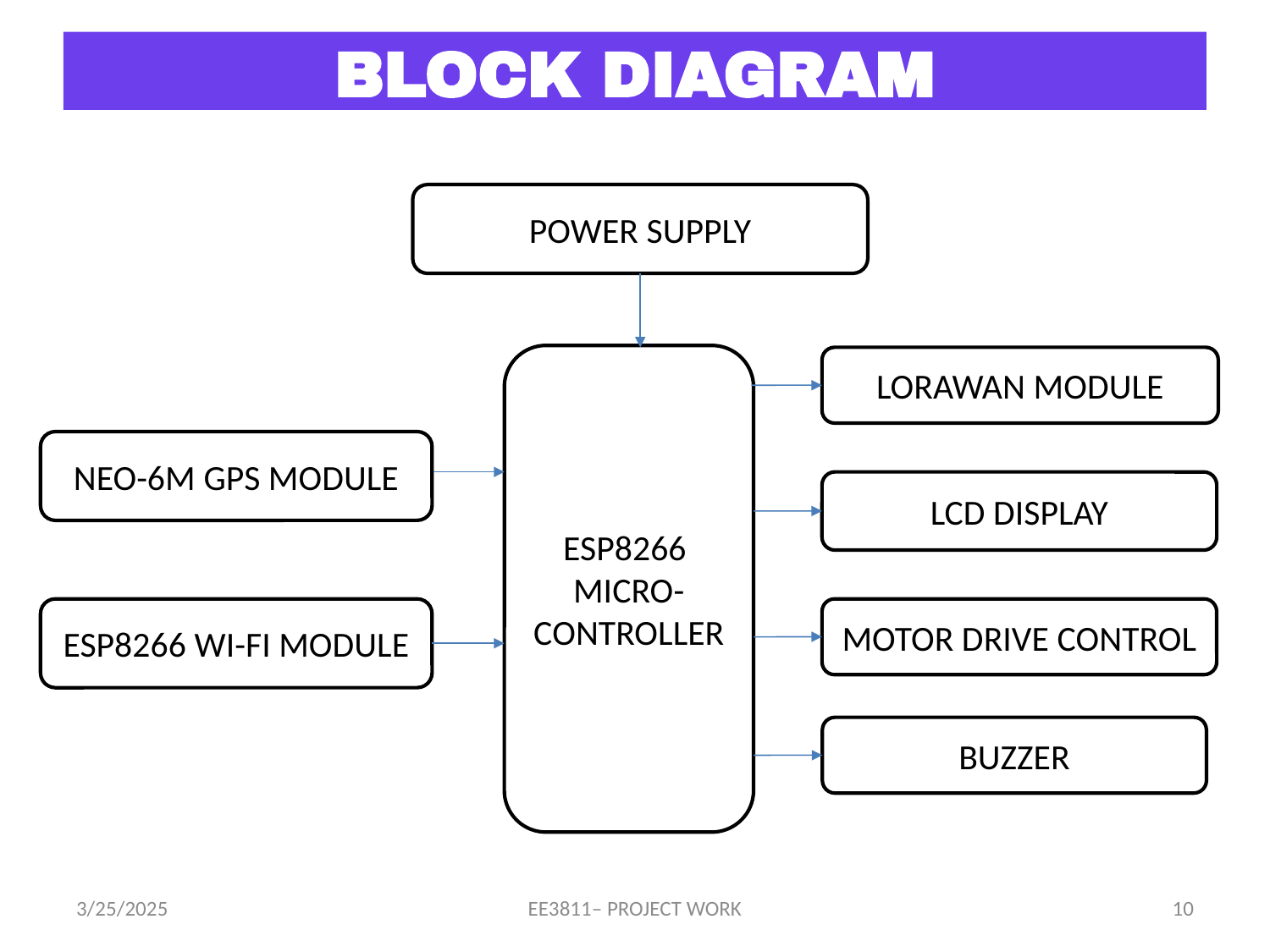

BLOCK DIAGRAM
POWER SUPPLY
ESP8266
MICRO-
CONTROLLER
LORAWAN MODULE
NEO-6M GPS MODULE
LCD DISPLAY
ESP8266 WI-FI MODULE
MOTOR DRIVE CONTROL
BUZZER
3/25/2025
EE3811– PROJECT WORK
10